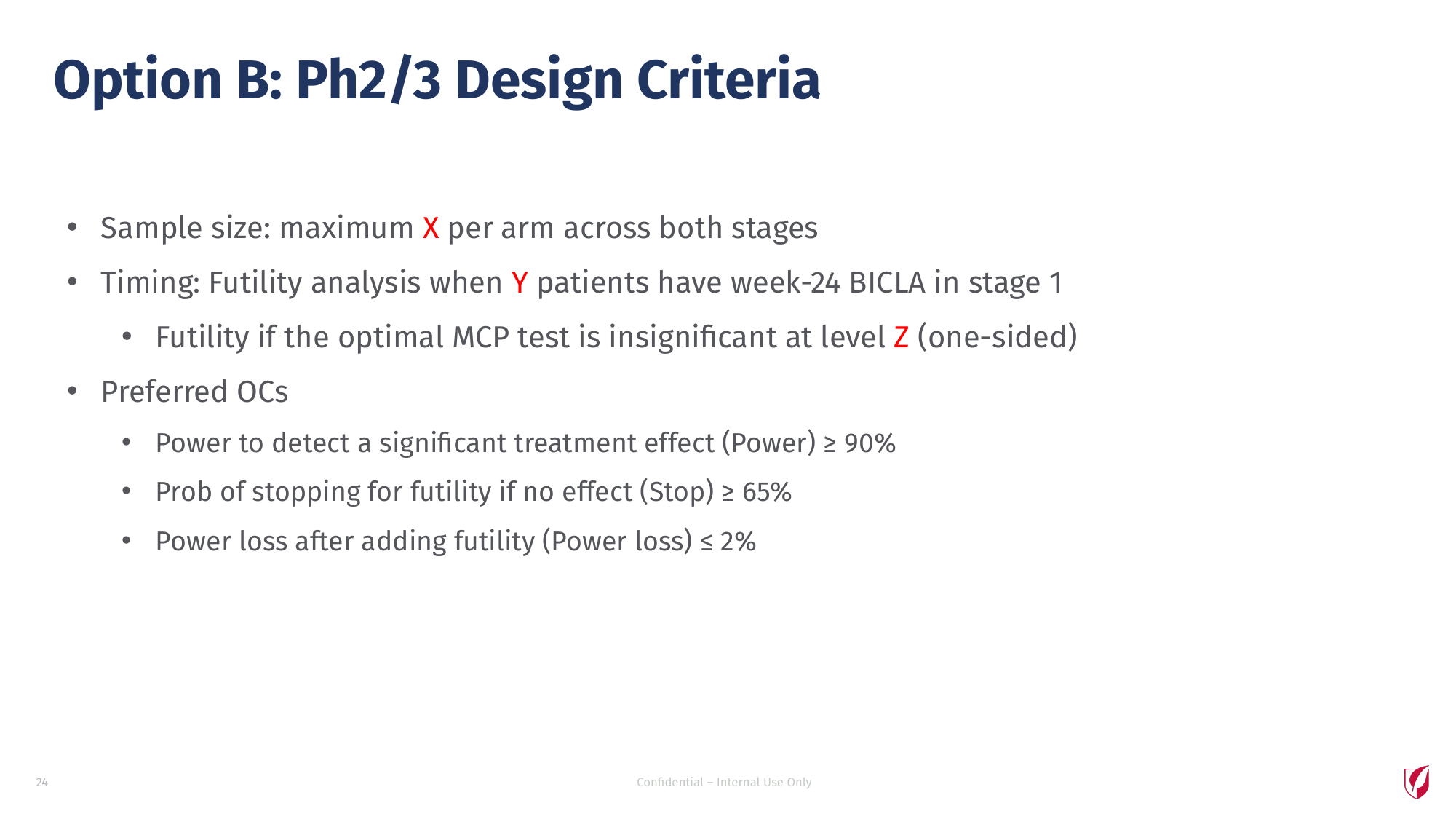

# Option B: Ph2/3 Design Criteria
Sample size: maximum X per arm across both stages
Timing: Futility analysis when Y patients have week-24 BICLA in stage 1
Futility if the optimal MCP test is insignificant at level Z (one-sided)
Preferred OCs
Power to detect a significant treatment effect (Power) ≥ 90%
Prob of stopping for futility if no effect (Stop) ≥ 65%
Power loss after adding futility (Power loss) ≤ 2%